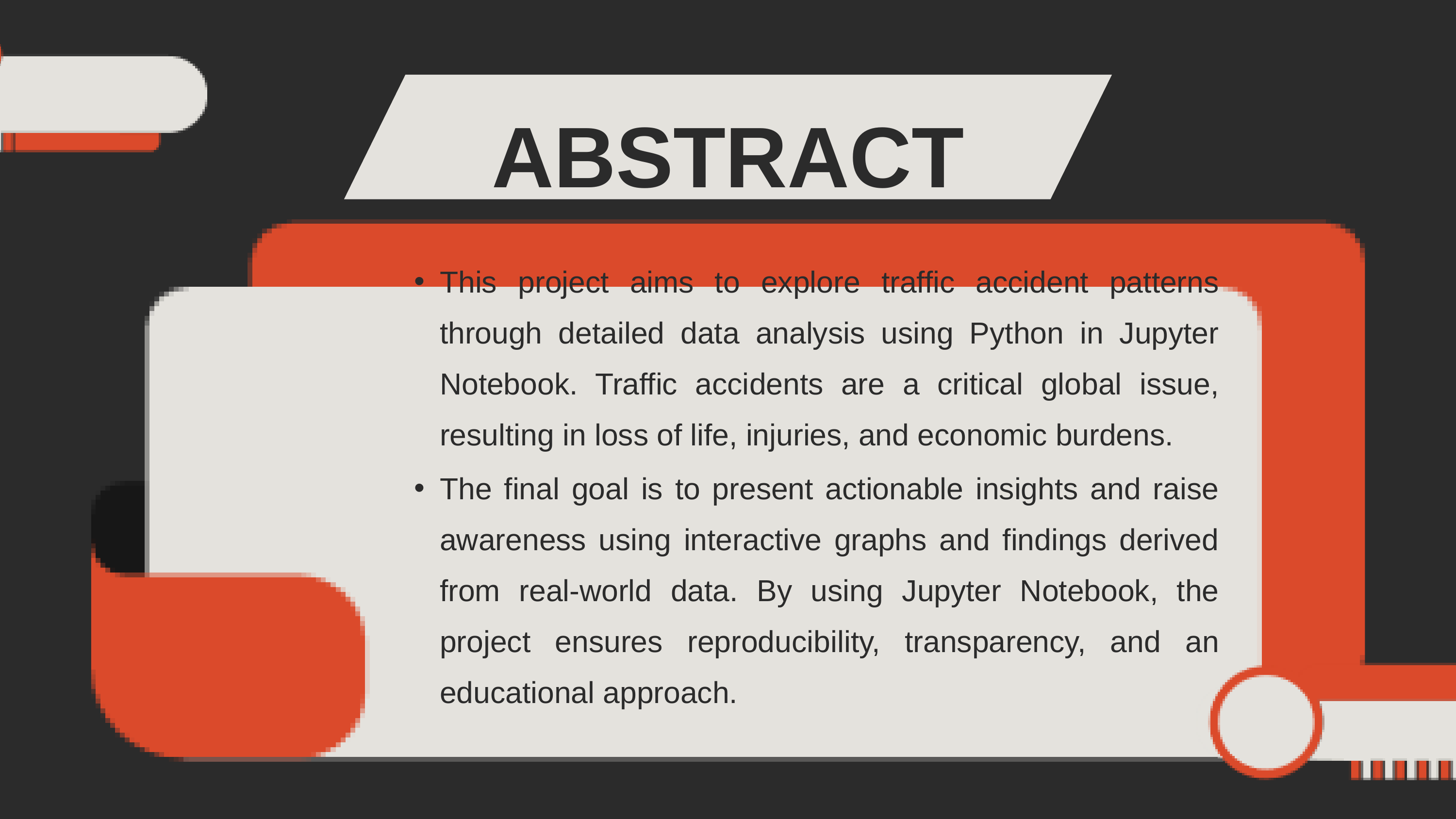

ABSTRACT

This project aims to explore traffic accident patterns through detailed data analysis using Python in Jupyter Notebook. Traffic accidents are a critical global issue, resulting in loss of life, injuries, and economic burdens.
The final goal is to present actionable insights and raise awareness using interactive graphs and findings derived from real-world data. By using Jupyter Notebook, the project ensures reproducibility, transparency, and an educational approach.